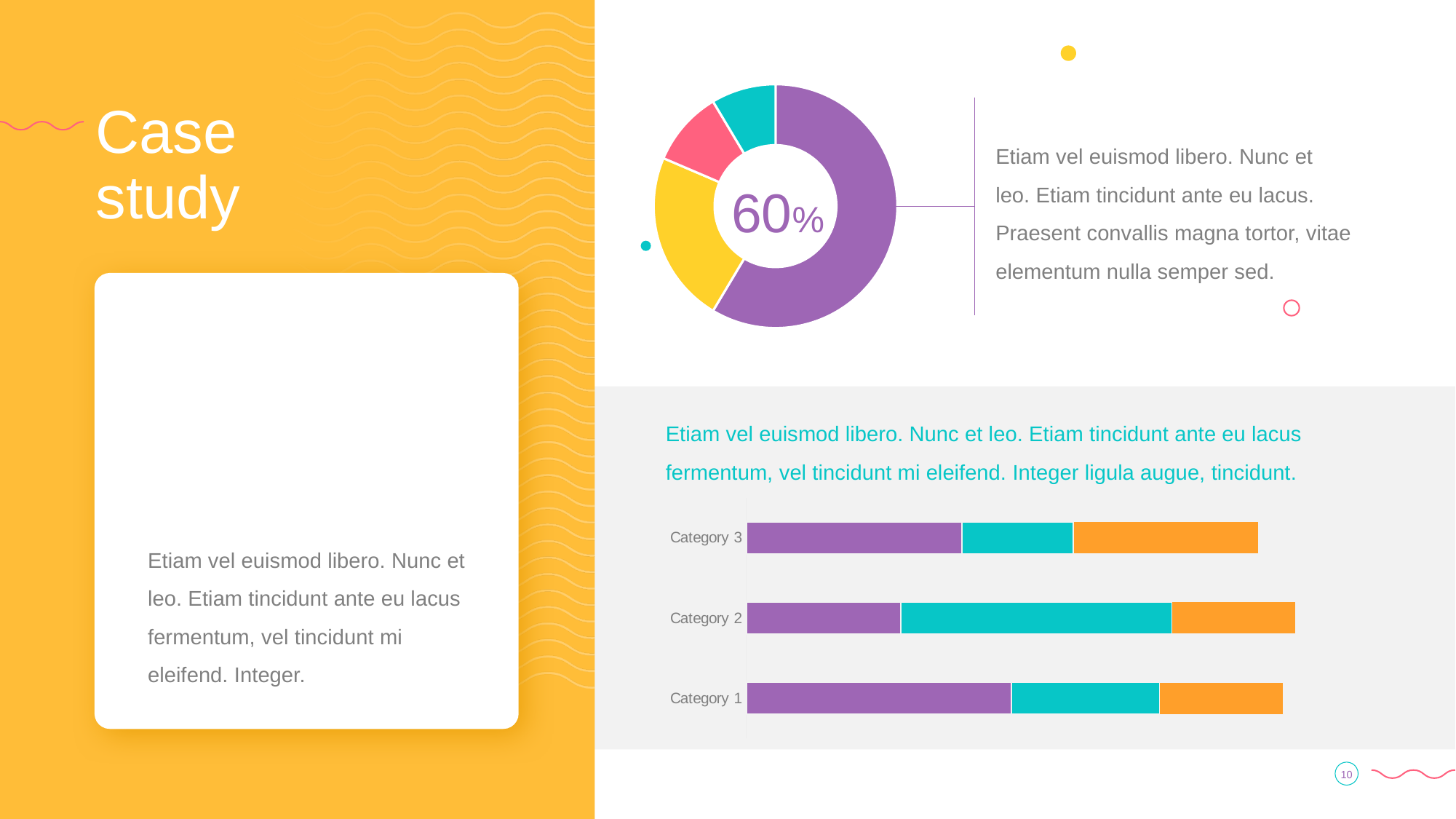

### Chart

| Category | Ventas |
|---|---|
| 1er trim. | 8.2 |
| 2º trim. | 3.2 |
| 3er trim. | 1.4 |
| 4º trim. | 1.2 |
Etiam vel euismod libero. Nunc et
leo. Etiam tincidunt ante eu lacus. Praesent convallis magna tortor, vitae elementum nulla semper sed.
60%
# Case study

Etiam vel euismod libero. Nunc et leo. Etiam tincidunt ante eu lacus fermentum, vel tincidunt mi eleifend. Integer ligula augue, tincidunt.

### Chart

| Category | Serie 1 | Serie 2 | Serie 3 |
|---|---|---|---|
| Category 1 | 4.3 | 2.4 | 2.0 |
| Category 2 | 2.5 | 4.4 | 2.0 |
| Category 3 | 3.5 | 1.8 | 3.0 |
Etiam vel euismod libero. Nunc et leo. Etiam tincidunt ante eu lacus fermentum, vel tincidunt mi eleifend. Integer.